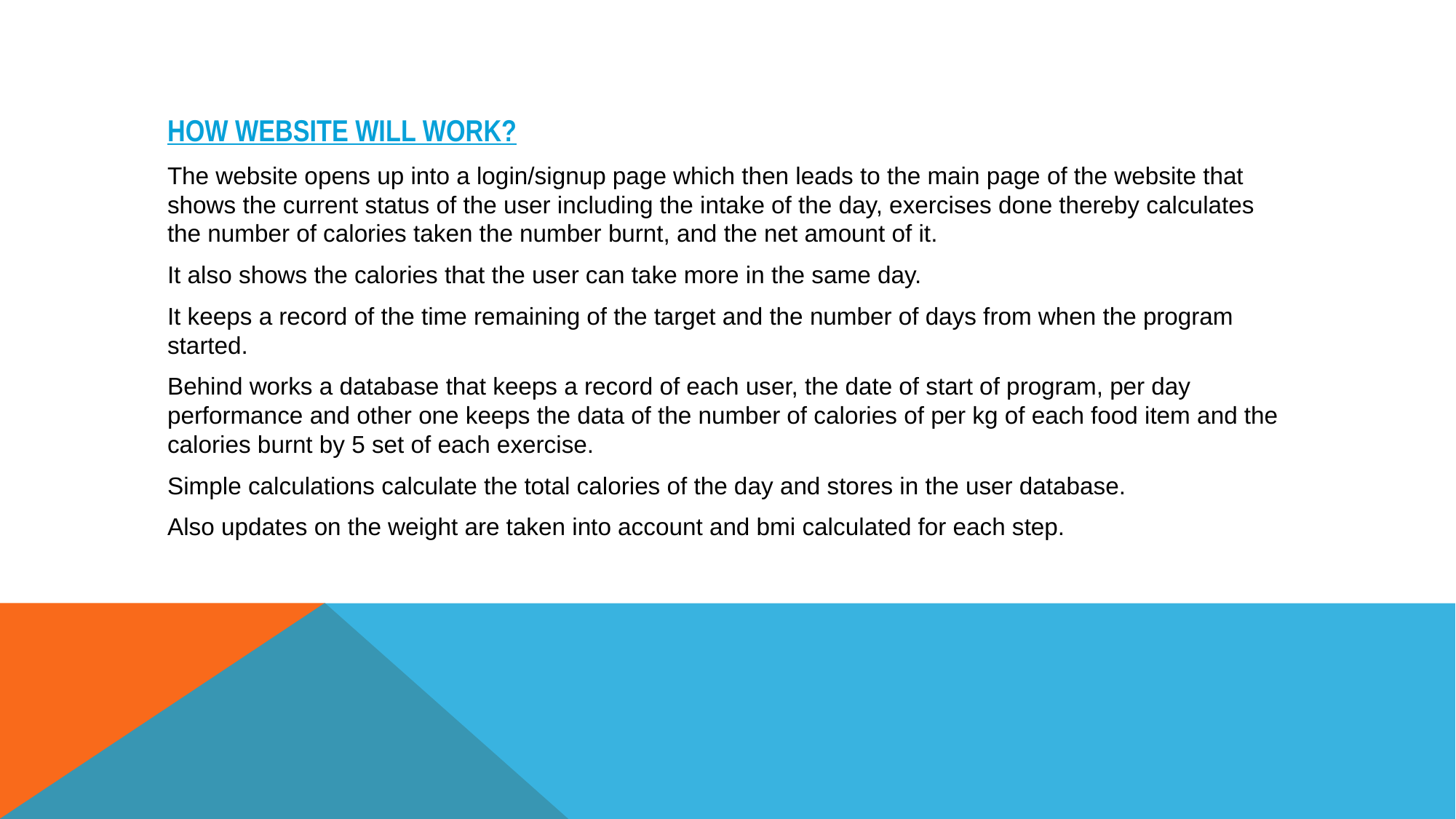

HOW WEBSITE WILL WORK?
The website opens up into a login/signup page which then leads to the main page of the website that shows the current status of the user including the intake of the day, exercises done thereby calculates the number of calories taken the number burnt, and the net amount of it.
It also shows the calories that the user can take more in the same day.
It keeps a record of the time remaining of the target and the number of days from when the program started.
Behind works a database that keeps a record of each user, the date of start of program, per day performance and other one keeps the data of the number of calories of per kg of each food item and the calories burnt by 5 set of each exercise.
Simple calculations calculate the total calories of the day and stores in the user database.
Also updates on the weight are taken into account and bmi calculated for each step.